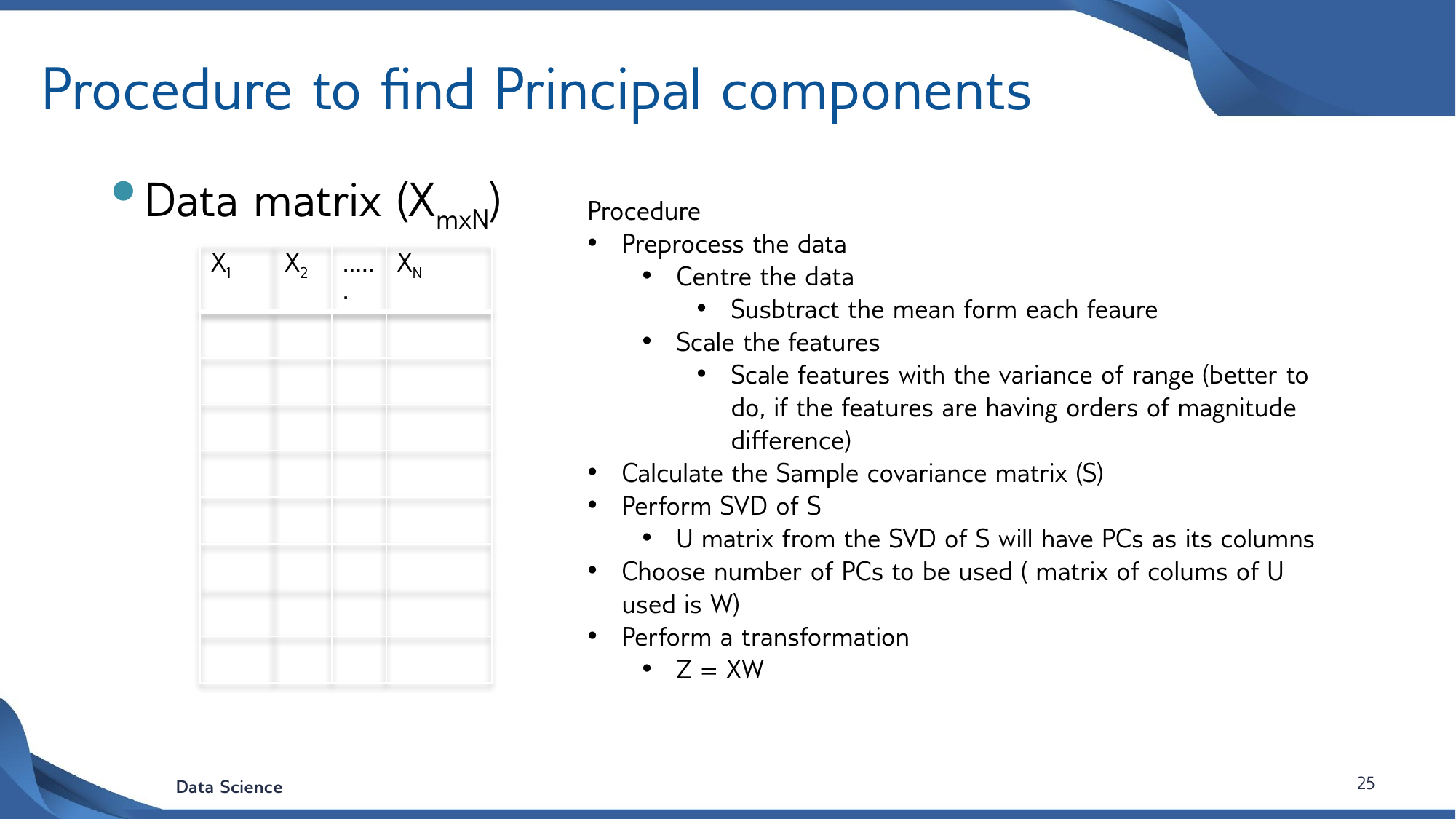

# Procedure to find Principal components
Data matrix (XmxN)
Procedure
Preprocess the data
Centre the data
Susbtract the mean form each feaure
Scale the features
Scale features with the variance of range (better to do, if the features are having orders of magnitude difference)
Calculate the Sample covariance matrix (S)
Perform SVD of S
U matrix from the SVD of S will have PCs as its columns
Choose number of PCs to be used ( matrix of colums of U used is W)
Perform a transformation
Z = XW
| X1 | X2 | ...... | XN |
| --- | --- | --- | --- |
|  |  |  |  |
|  |  |  |  |
|  |  |  |  |
|  |  |  |  |
|  |  |  |  |
|  |  |  |  |
|  |  |  |  |
|  |  |  |  |